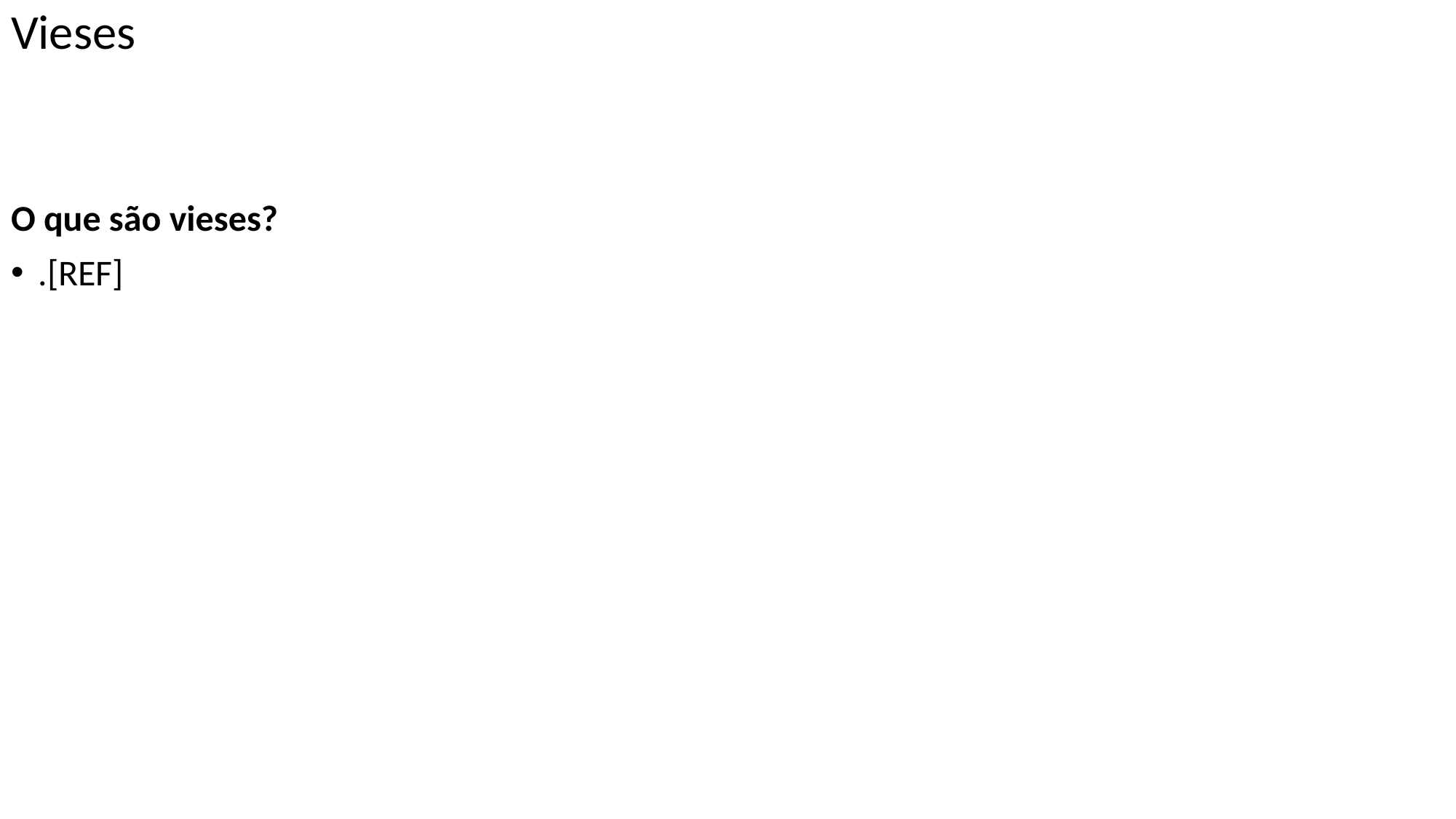

# Vieses

O que são vieses?
.[REF]